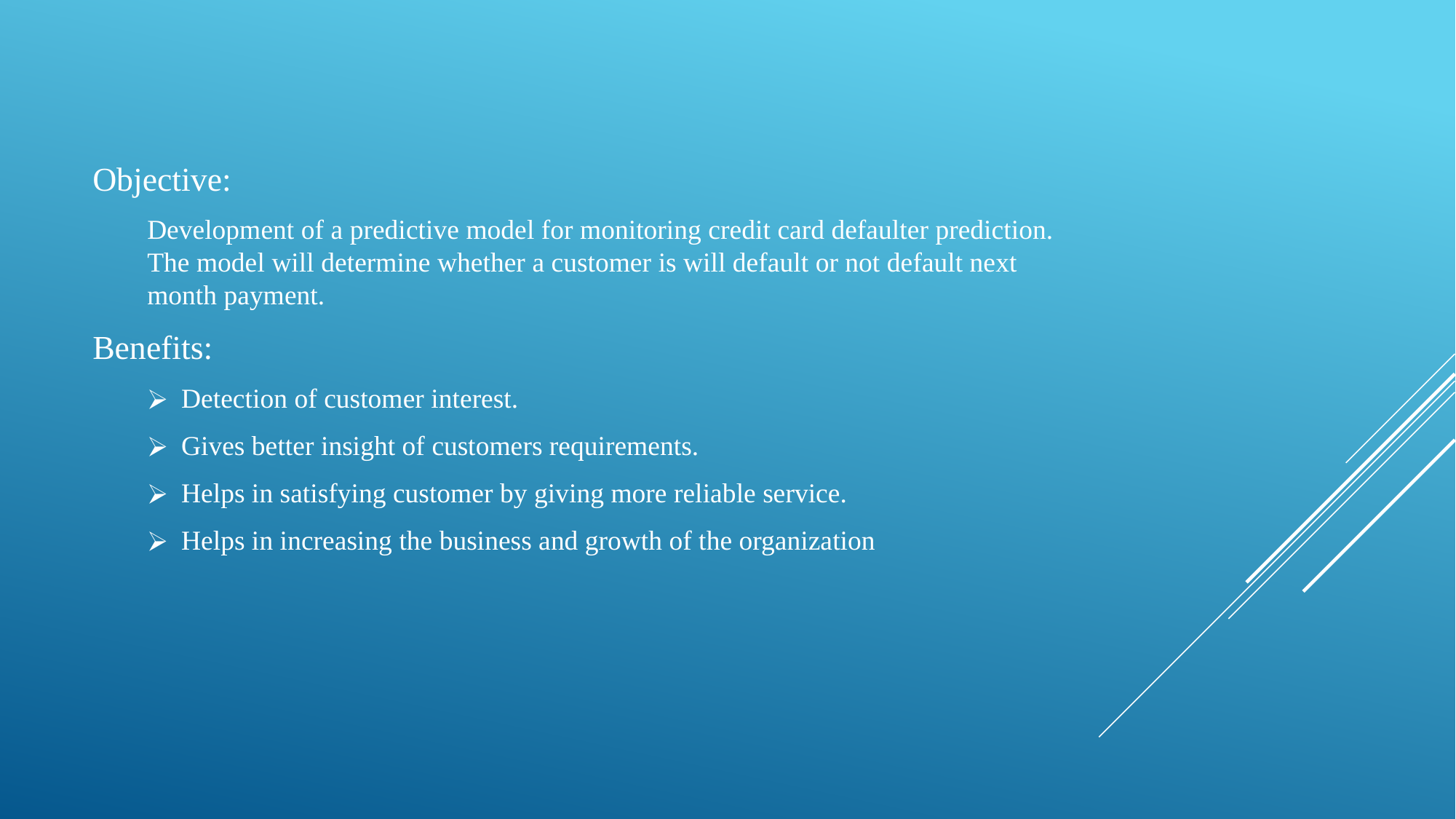

Objective:
Development of a predictive model for monitoring credit card defaulter prediction. The model will determine whether a customer is will default or not default next month payment.
Benefits:
Detection of customer interest.
Gives better insight of customers requirements.
Helps in satisfying customer by giving more reliable service.
Helps in increasing the business and growth of the organization